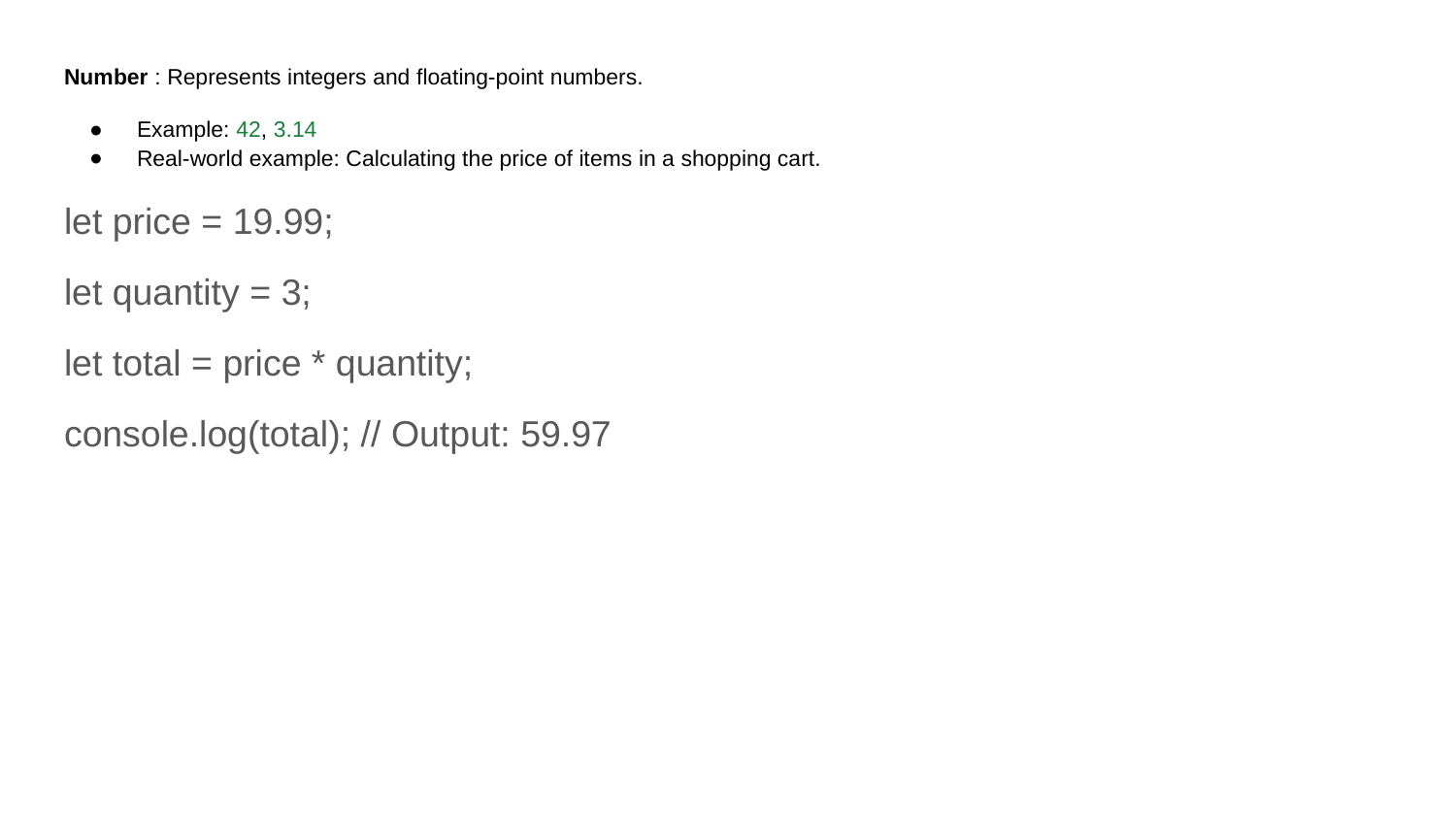

Number : Represents integers and floating-point numbers.
Example: 42, 3.14
Real-world example: Calculating the price of items in a shopping cart.
let price = 19.99;
let quantity = 3;
let total = price * quantity;
console.log(total); // Output: 59.97